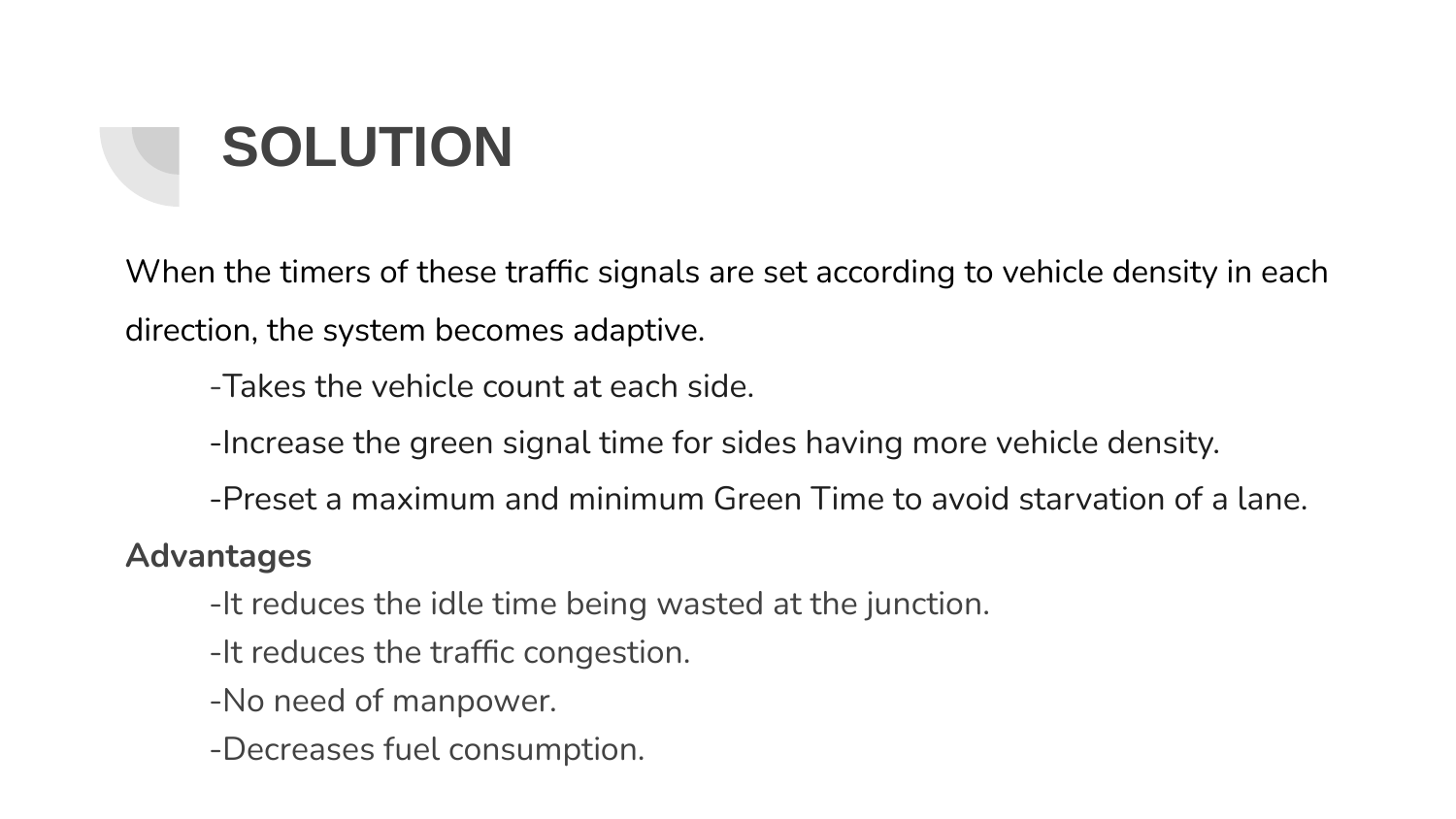

# SOLUTION
When the timers of these traffic signals are set according to vehicle density in each direction, the system becomes adaptive.
-Takes the vehicle count at each side.
-Increase the green signal time for sides having more vehicle density.
-Preset a maximum and minimum Green Time to avoid starvation of a lane.
Advantages
-It reduces the idle time being wasted at the junction.
-It reduces the traffic congestion.
-No need of manpower.
-Decreases fuel consumption.